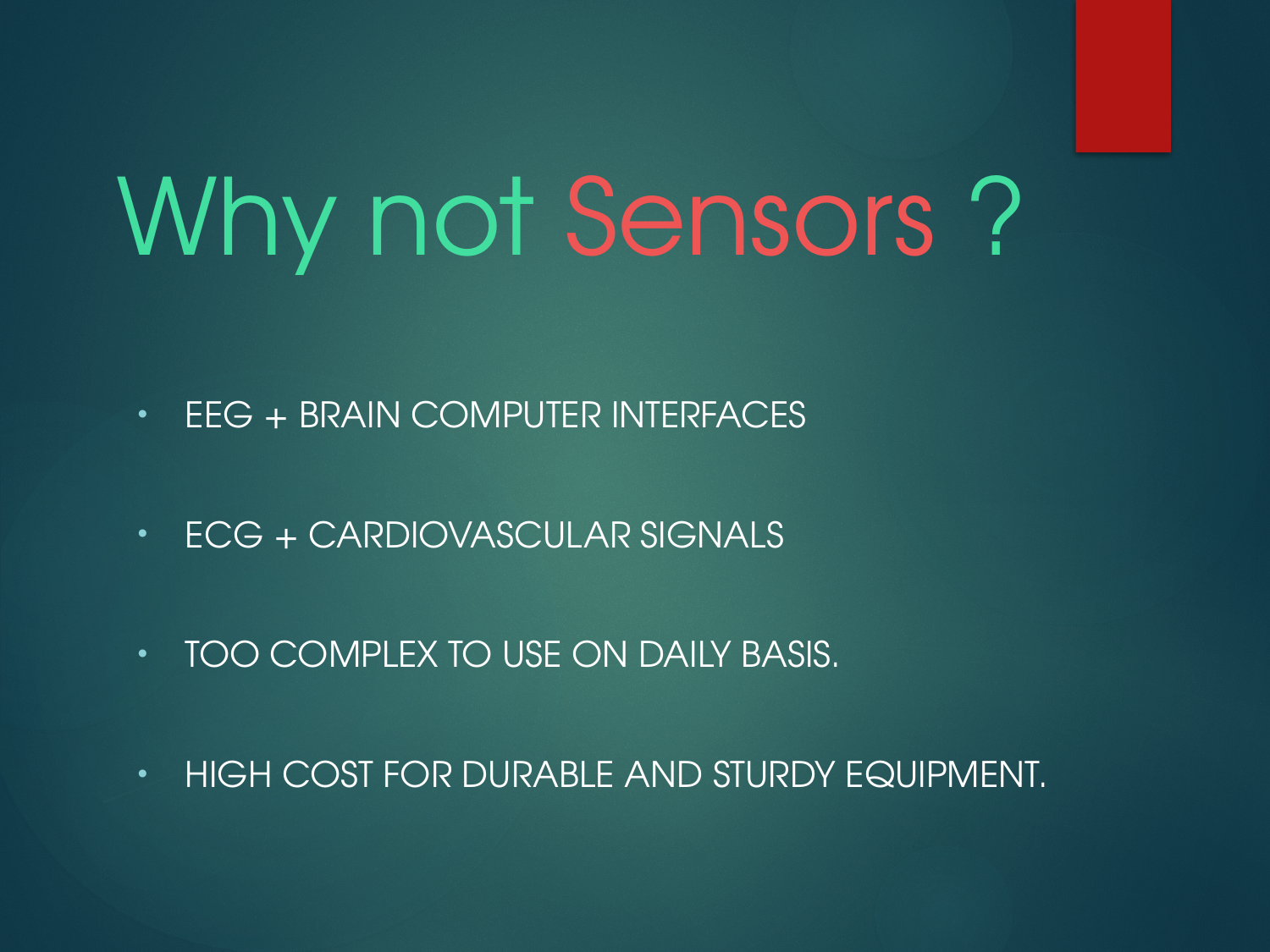

# Why not Sensors ?
EEG + Brain Computer Interfaces

ECG + Cardiovascular signals

too complex to use on daily basis.

High cost for durable and sturdy equipment.